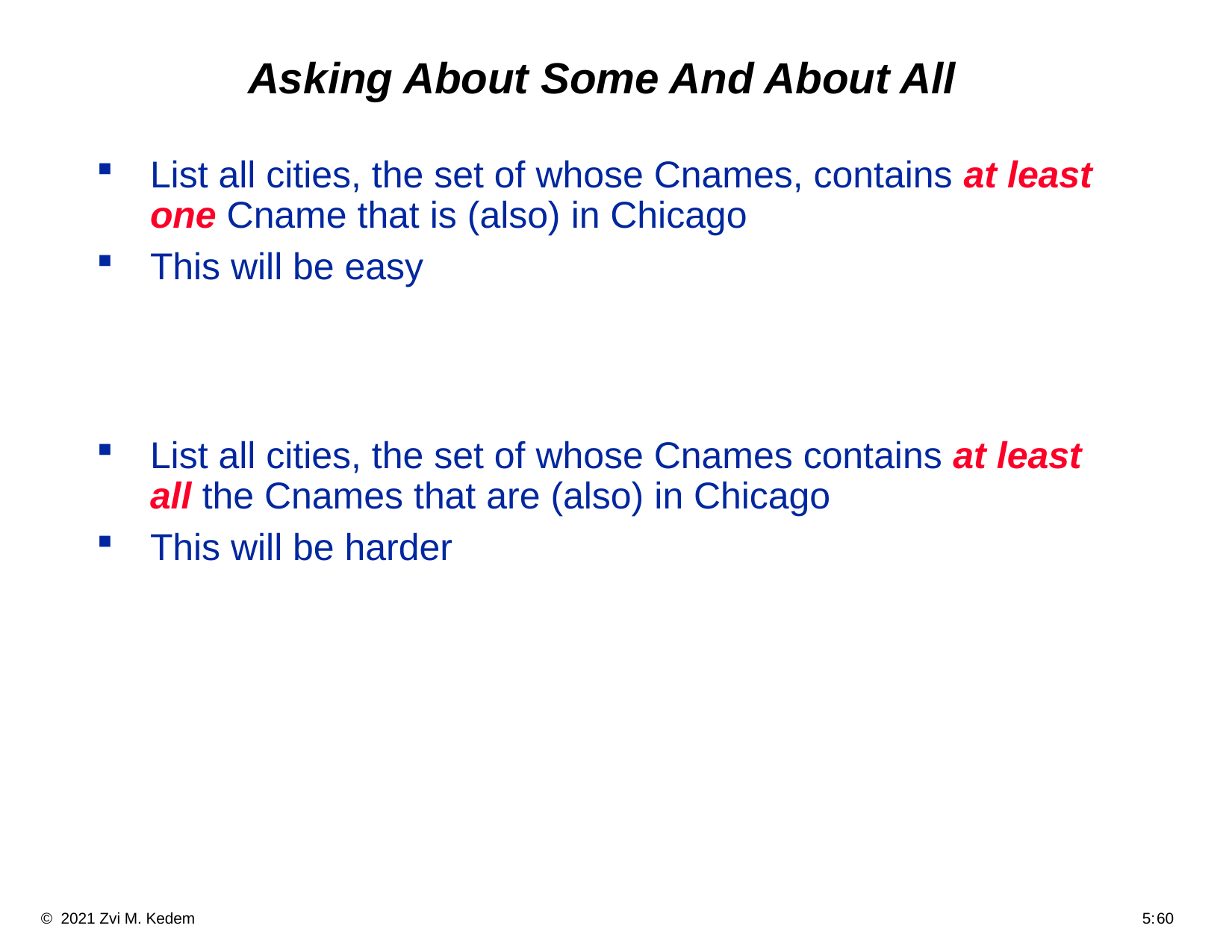

# Asking About Some And About All
List all cities, the set of whose Cnames, contains at least one Cname that is (also) in Chicago
This will be easy

List all cities, the set of whose Cnames contains at least all the Cnames that are (also) in Chicago
This will be harder